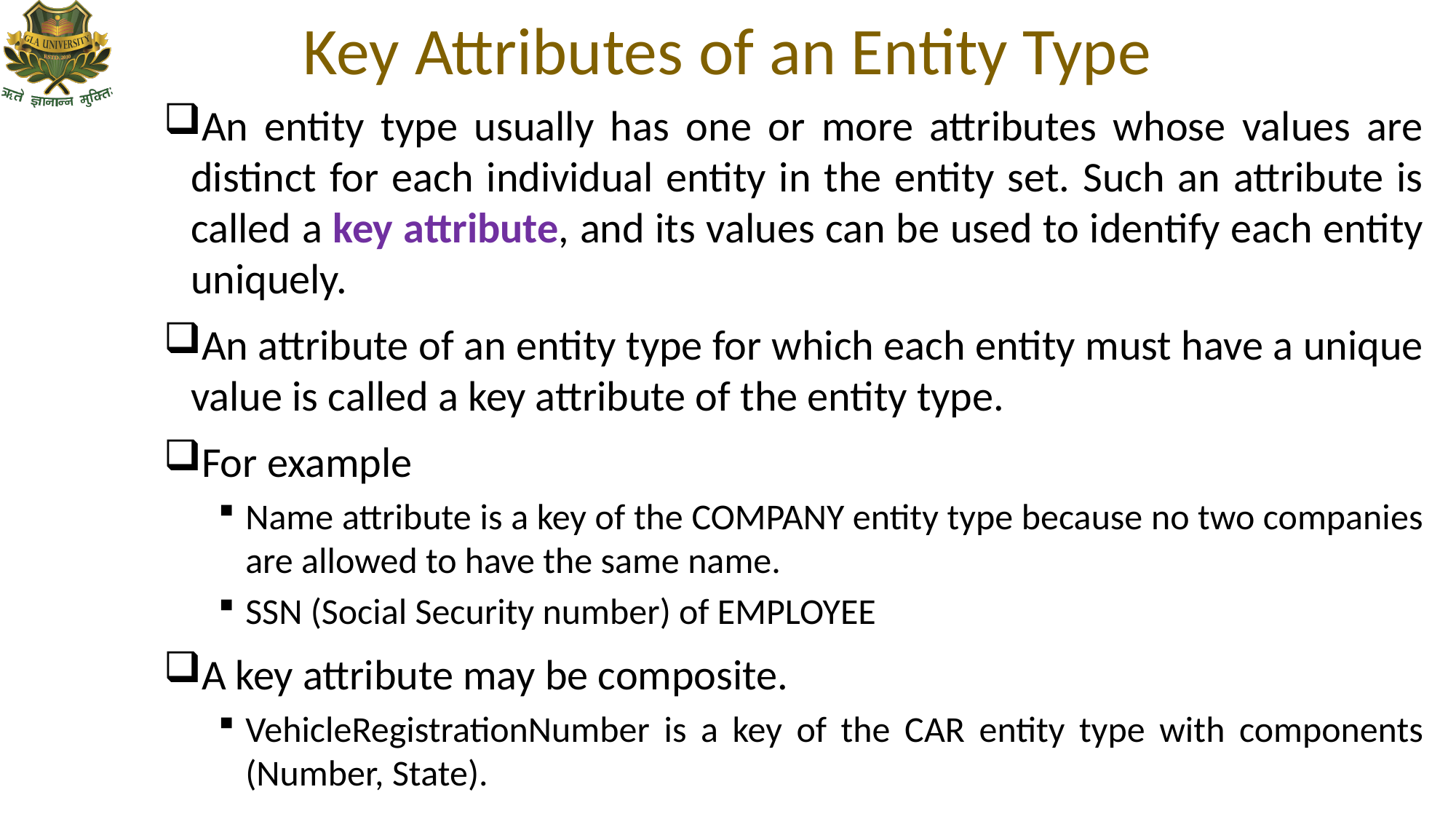

# Key Attributes of an Entity Type
An entity type usually has one or more attributes whose values are distinct for each individual entity in the entity set. Such an attribute is called a key attribute, and its values can be used to identify each entity uniquely.
An attribute of an entity type for which each entity must have a unique value is called a key attribute of the entity type.
For example
Name attribute is a key of the COMPANY entity type because no two companies are allowed to have the same name.
SSN (Social Security number) of EMPLOYEE
A key attribute may be composite.
VehicleRegistrationNumber is a key of the CAR entity type with components (Number, State).